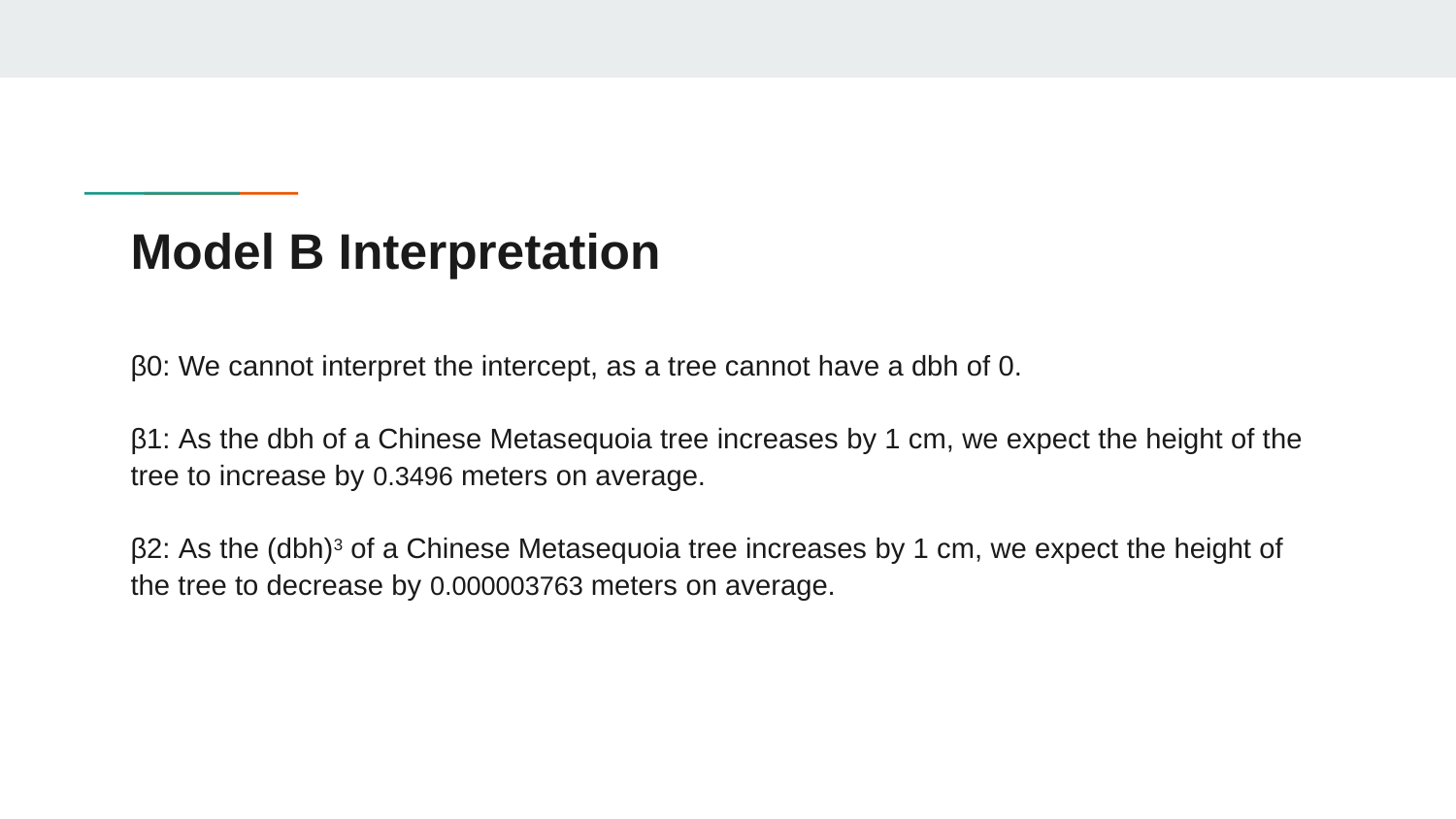

# Model B Interpretation
β0: We cannot interpret the intercept, as a tree cannot have a dbh of 0.

β1: As the dbh of a Chinese Metasequoia tree increases by 1 cm, we expect the height of the tree to increase by 0.3496 meters on average.

β2: As the (dbh)3 of a Chinese Metasequoia tree increases by 1 cm, we expect the height of the tree to decrease by 0.000003763 meters on average.